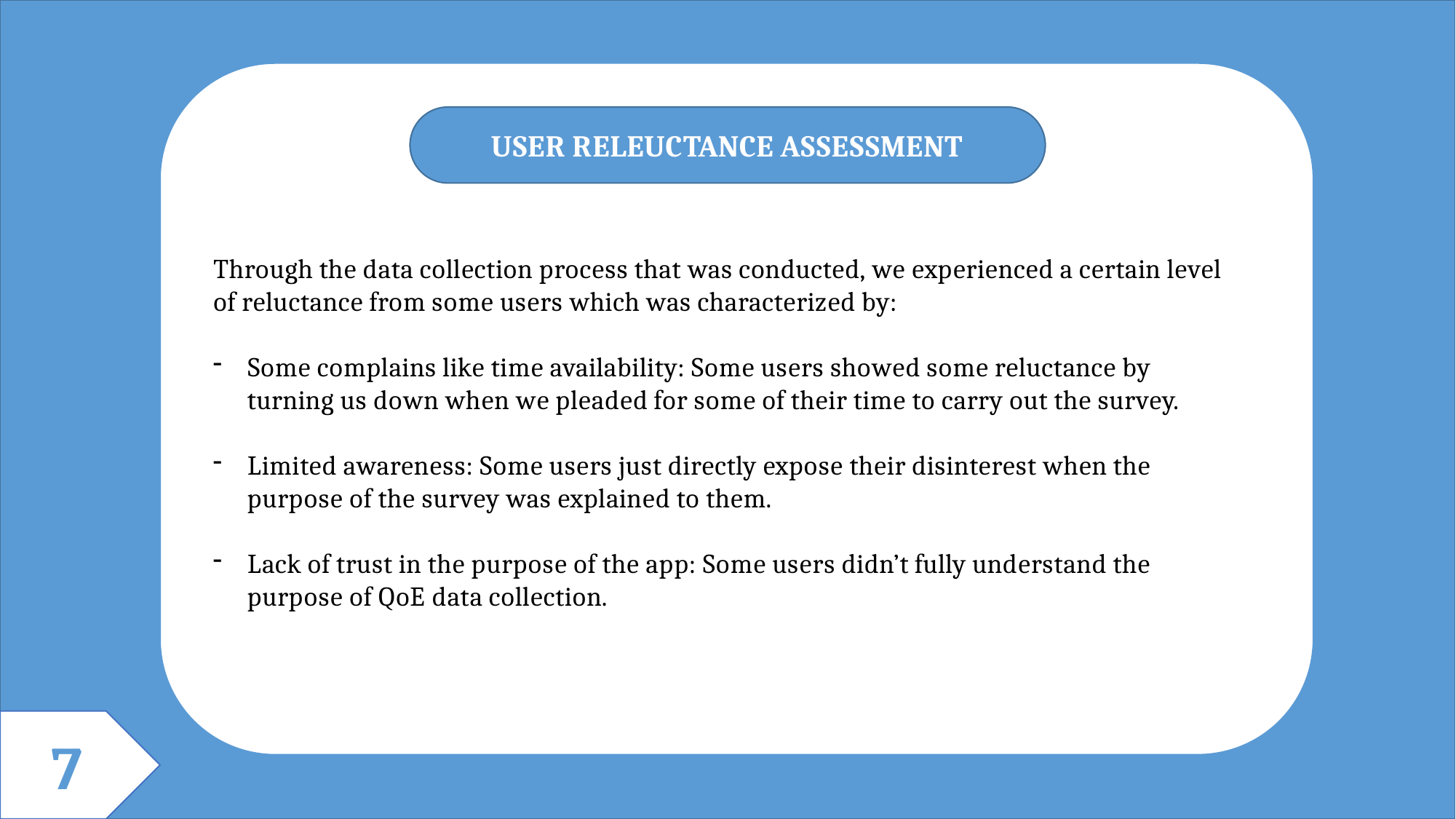

This task involved the identification of the stakeholders, data gathering through the various requirement gathering techniques and data cleaning.

From the gathered data, we could identify that 87% of the users showed positive interest in using the app.

The work done during this task provides a strong base for the next phase of the development process.
CONCLUSION

USER RELEUCTANCE ASSESSMENT

Through the data collection process that was conducted, we experienced a certain level of reluctance from some users which was characterized by:

Some complains like time availability: Some users showed some reluctance by turning us down when we pleaded for some of their time to carry out the survey.

Limited awareness: Some users just directly expose their disinterest when the purpose of the survey was explained to them.

Lack of trust in the purpose of the app: Some users didn’t fully understand the purpose of QoE data collection.
7
8